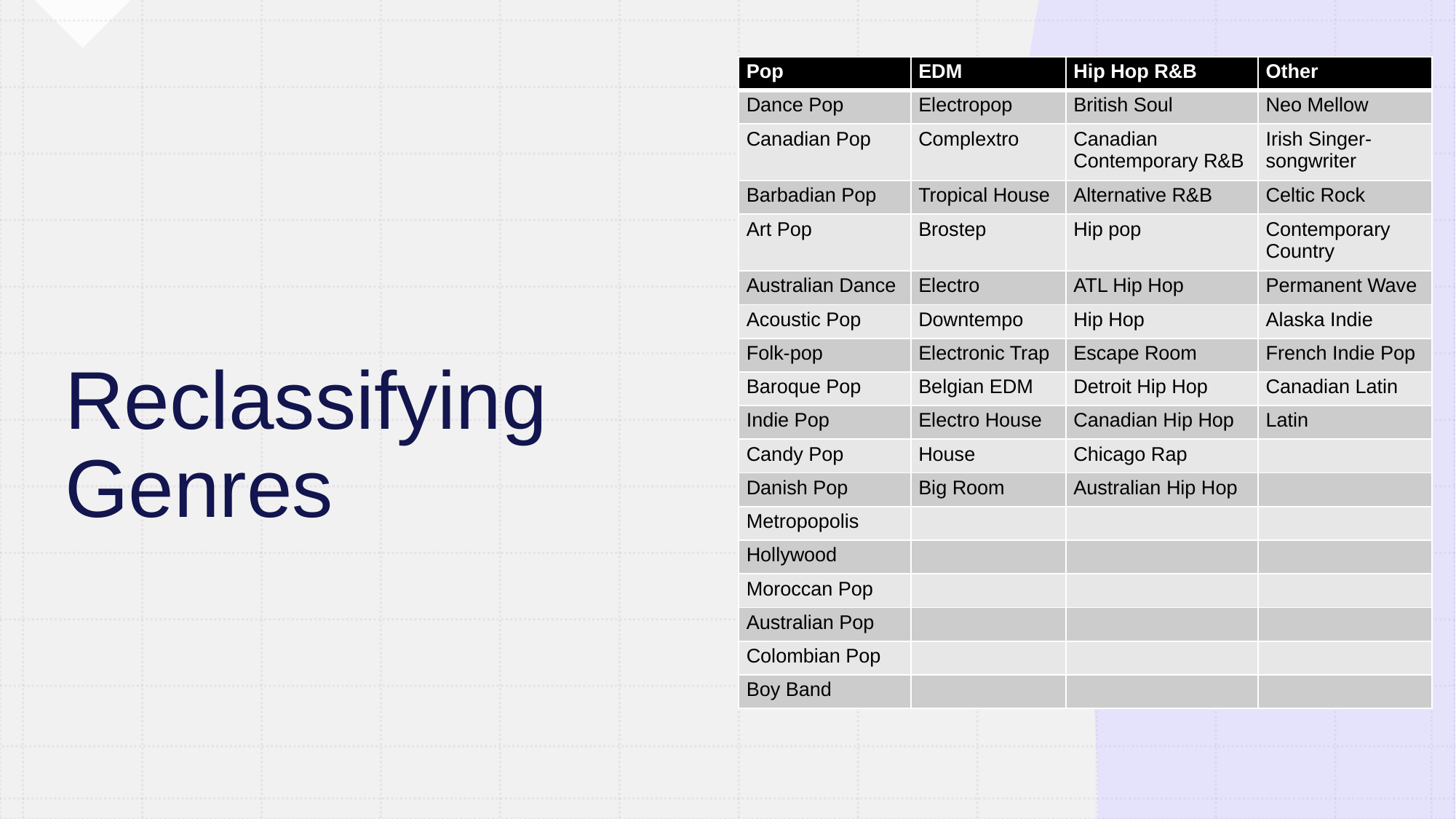

| Pop | EDM | Hip Hop R&B | Other |
| --- | --- | --- | --- |
| Dance Pop | Electropop | British Soul | Neo Mellow |
| Canadian Pop | Complextro | Canadian Contemporary R&B | Irish Singer-songwriter |
| Barbadian Pop | Tropical House | Alternative R&B | Celtic Rock |
| Art Pop | Brostep | Hip pop | Contemporary Country |
| Australian Dance | Electro | ATL Hip Hop | Permanent Wave |
| Acoustic Pop | Downtempo | Hip Hop | Alaska Indie |
| Folk-pop | Electronic Trap | Escape Room | French Indie Pop |
| Baroque Pop | Belgian EDM | Detroit Hip Hop | Canadian Latin |
| Indie Pop | Electro House | Canadian Hip Hop | Latin |
| Candy Pop | House | Chicago Rap |  |
| Danish Pop | Big Room | Australian Hip Hop |  |
| Metropopolis |  |  |  |
| Hollywood |  |  |  |
| Moroccan Pop |  |  |  |
| Australian Pop |  |  |  |
| Colombian Pop |  |  |  |
| Boy Band |  |  |  |

# Reclassifying Genres